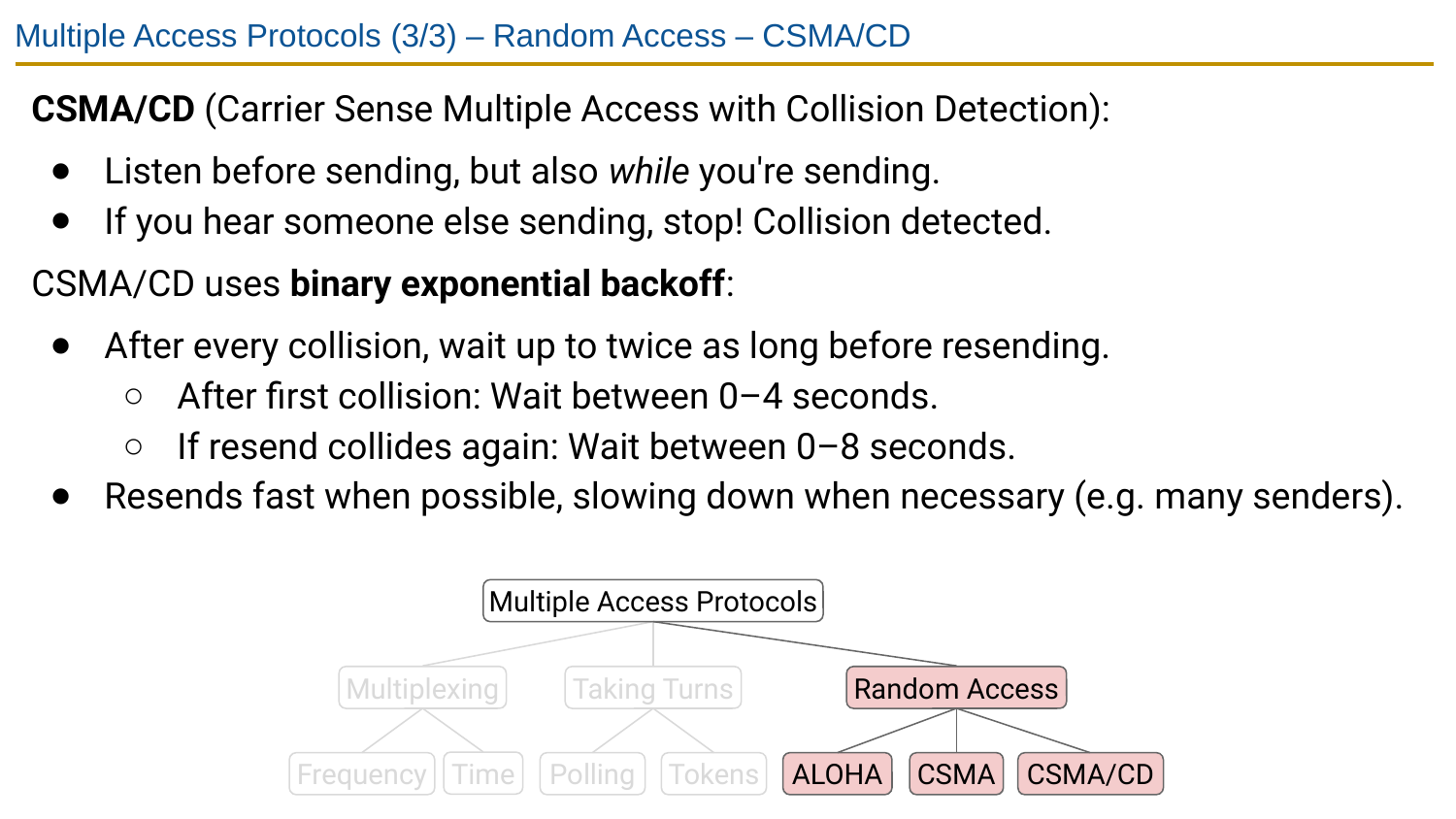

# Multiple Access Protocols (3/3) – Random Access – CSMA/CD
CSMA/CD (Carrier Sense Multiple Access with Collision Detection):
Listen before sending, but also while you're sending.
If you hear someone else sending, stop! Collision detected.
CSMA/CD uses binary exponential backoff:
After every collision, wait up to twice as long before resending.
After first collision: Wait between 0–4 seconds.
If resend collides again: Wait between 0–8 seconds.
Resends fast when possible, slowing down when necessary (e.g. many senders).
Multiple Access Protocols
Multiplexing
Taking Turns
Random Access
Time
Frequency
Polling
Tokens
ALOHA
CSMA
CSMA/CD